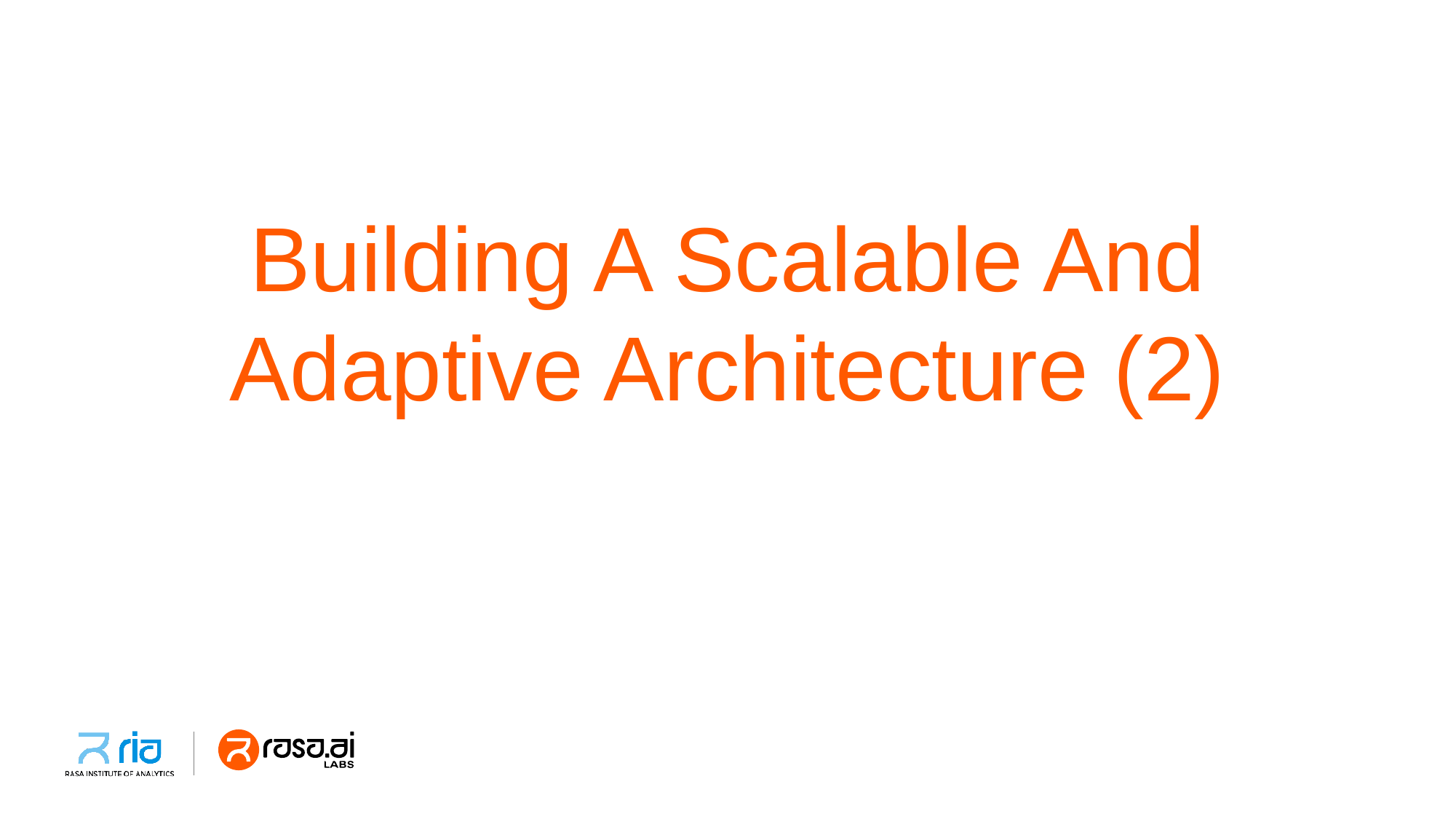

# Building A Scalable And Adaptive Architecture (2)